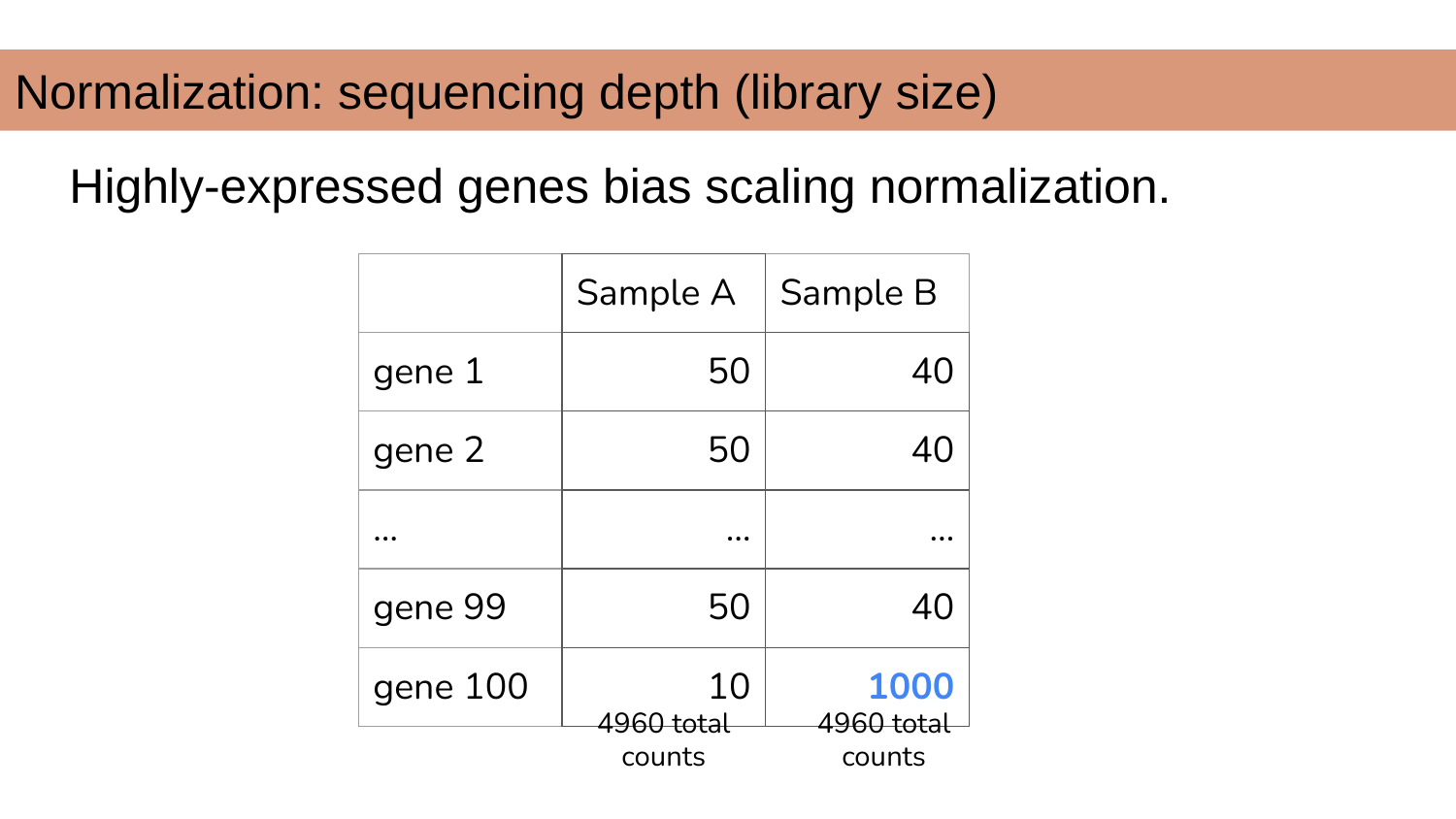

Normalization: sequencing depth (library size)
Highly-expressed genes bias scaling normalization.
|  | Sample A | Sample B |
| --- | --- | --- |
| gene 1 | 50 | 40 |
| gene 2 | 50 | 40 |
| … | … | … |
| gene 99 | 50 | 40 |
| gene 100 | 10 | 1000 |
4960 total counts
4960 total counts